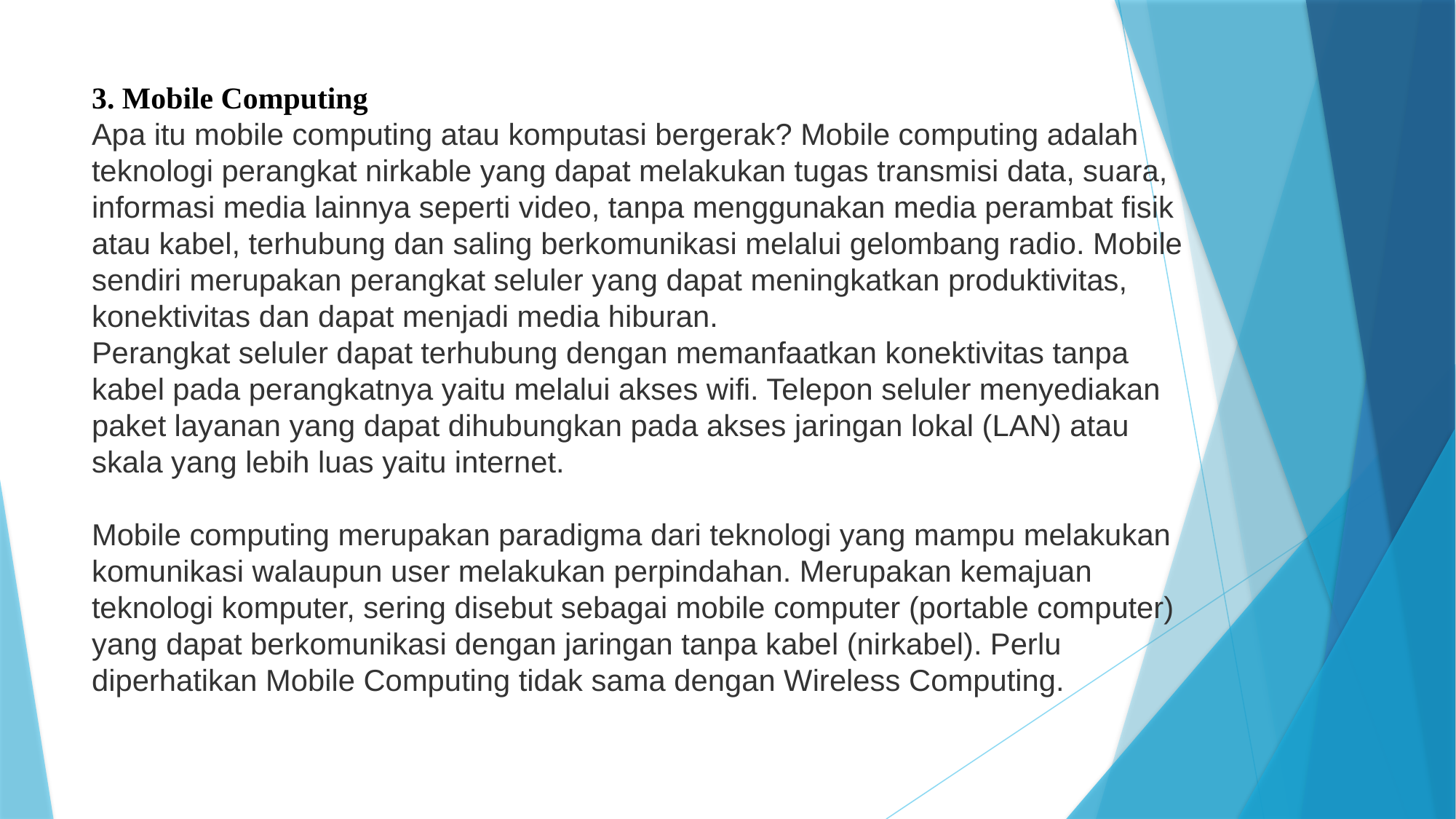

# 3. Mobile Computing Apa itu mobile computing atau komputasi bergerak? Mobile computing adalah teknologi perangkat nirkable yang dapat melakukan tugas transmisi data, suara, informasi media lainnya seperti video, tanpa menggunakan media perambat fisik atau kabel, terhubung dan saling berkomunikasi melalui gelombang radio. Mobile sendiri merupakan perangkat seluler yang dapat meningkatkan produktivitas, konektivitas dan dapat menjadi media hiburan. Perangkat seluler dapat terhubung dengan memanfaatkan konektivitas tanpa kabel pada perangkatnya yaitu melalui akses wifi. Telepon seluler menyediakan paket layanan yang dapat dihubungkan pada akses jaringan lokal (LAN) atau skala yang lebih luas yaitu internet. Mobile computing merupakan paradigma dari teknologi yang mampu melakukan komunikasi walaupun user melakukan perpindahan. Merupakan kemajuan teknologi komputer, sering disebut sebagai mobile computer (portable computer) yang dapat berkomunikasi dengan jaringan tanpa kabel (nirkabel). Perlu diperhatikan Mobile Computing tidak sama dengan Wireless Computing.